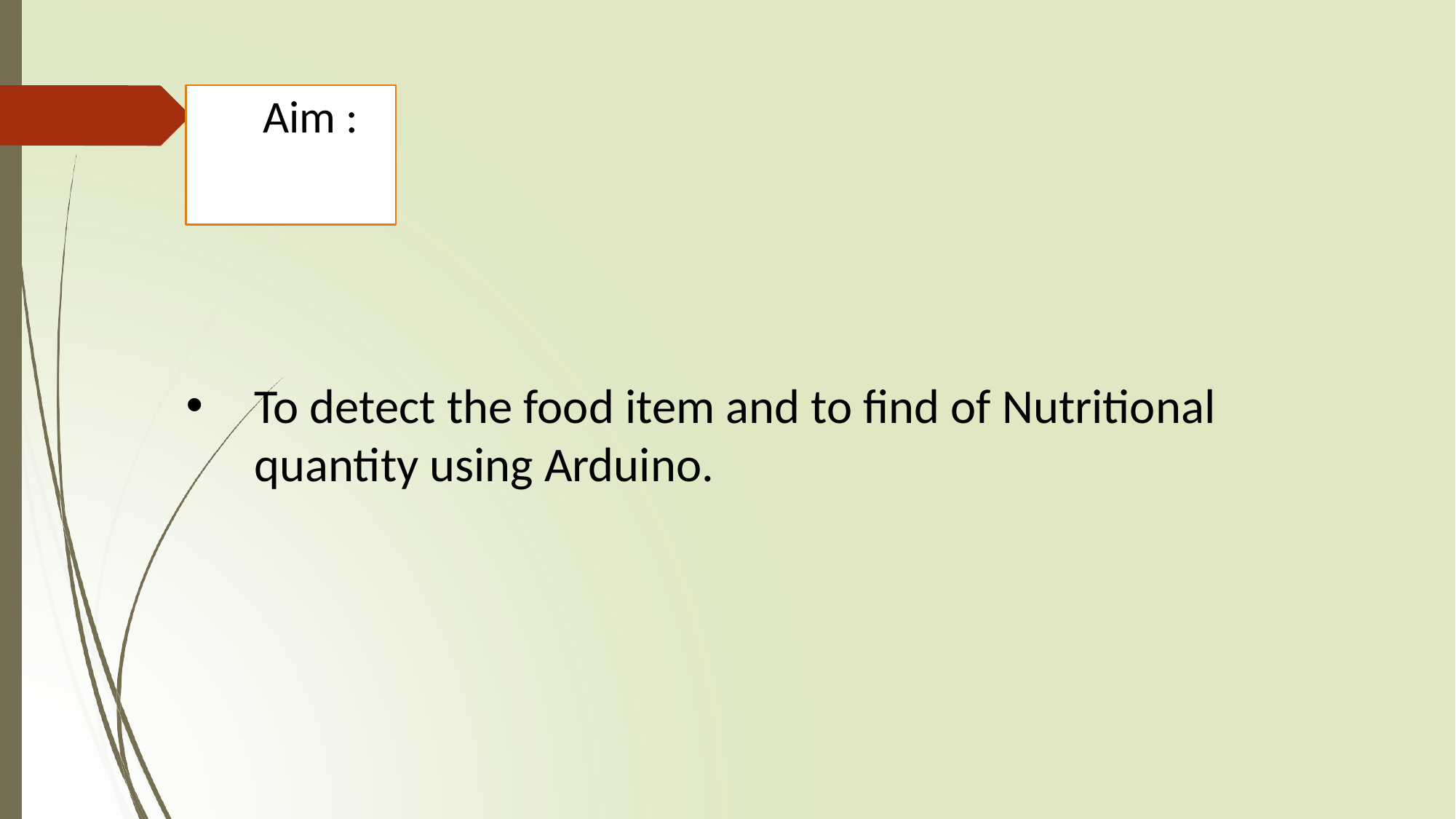

# Aim :

To detect the food item and to find of Nutritional quantity using Arduino.